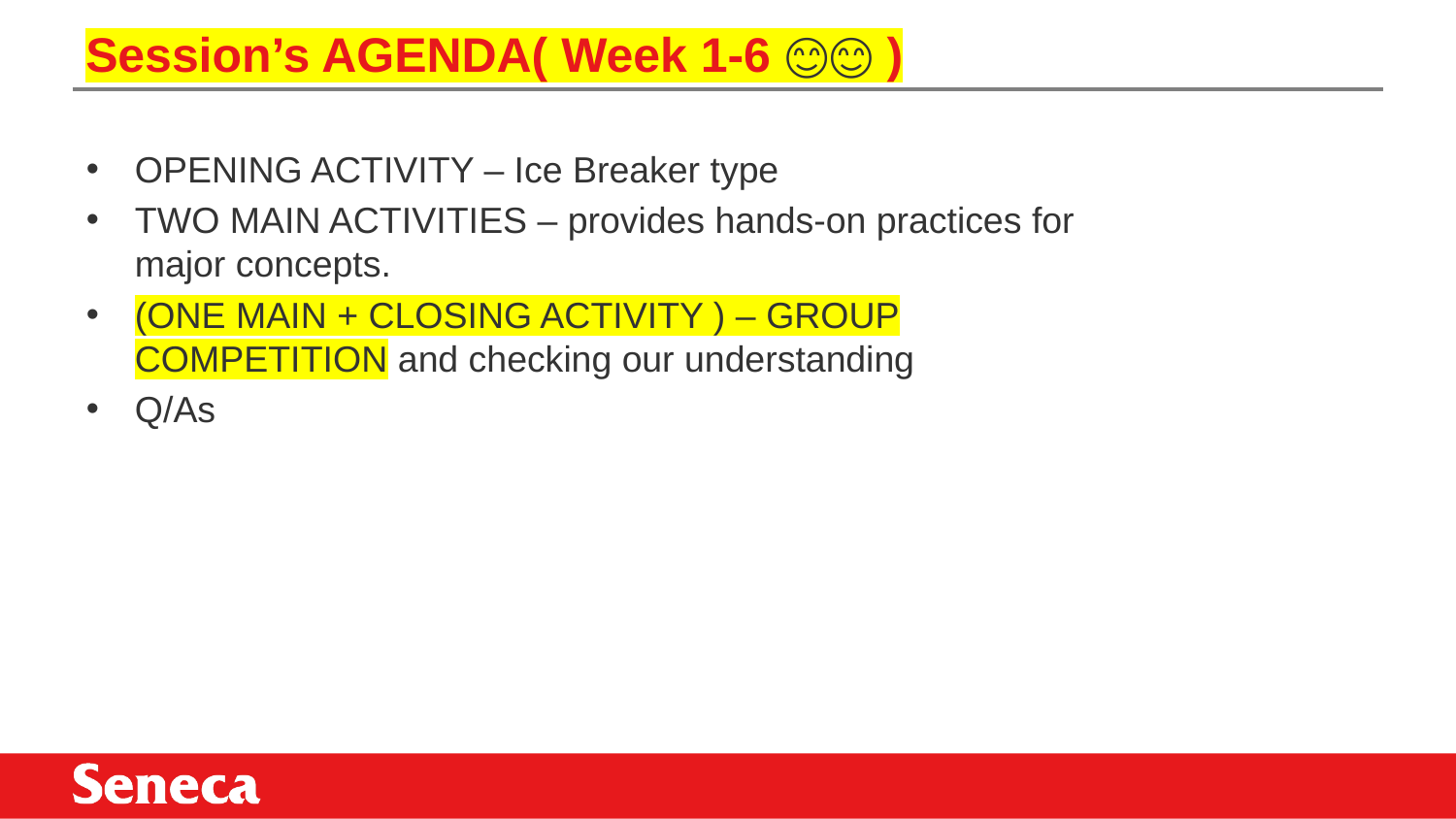

# Session’s AGENDA( Week 1-6 😊😊 )
OPENING ACTIVITY – Ice Breaker type
TWO MAIN ACTIVITIES – provides hands-on practices for major concepts.
(ONE MAIN + CLOSING ACTIVITY ) – GROUP COMPETITION and checking our understanding
Q/As